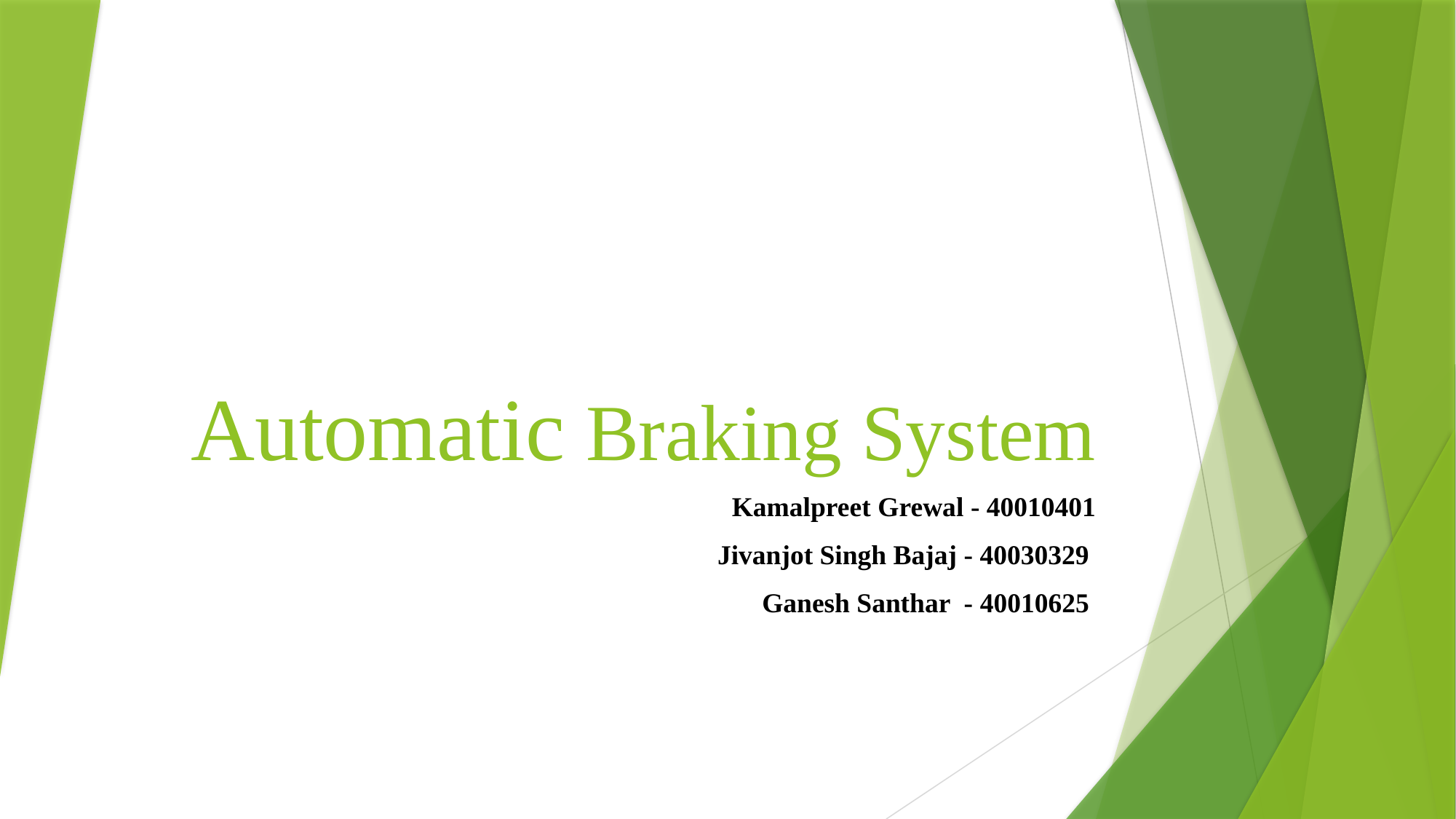

# Automatic Braking System
Kamalpreet Grewal - 40010401
Jivanjot Singh Bajaj - 40030329
Ganesh Santhar  - 40010625